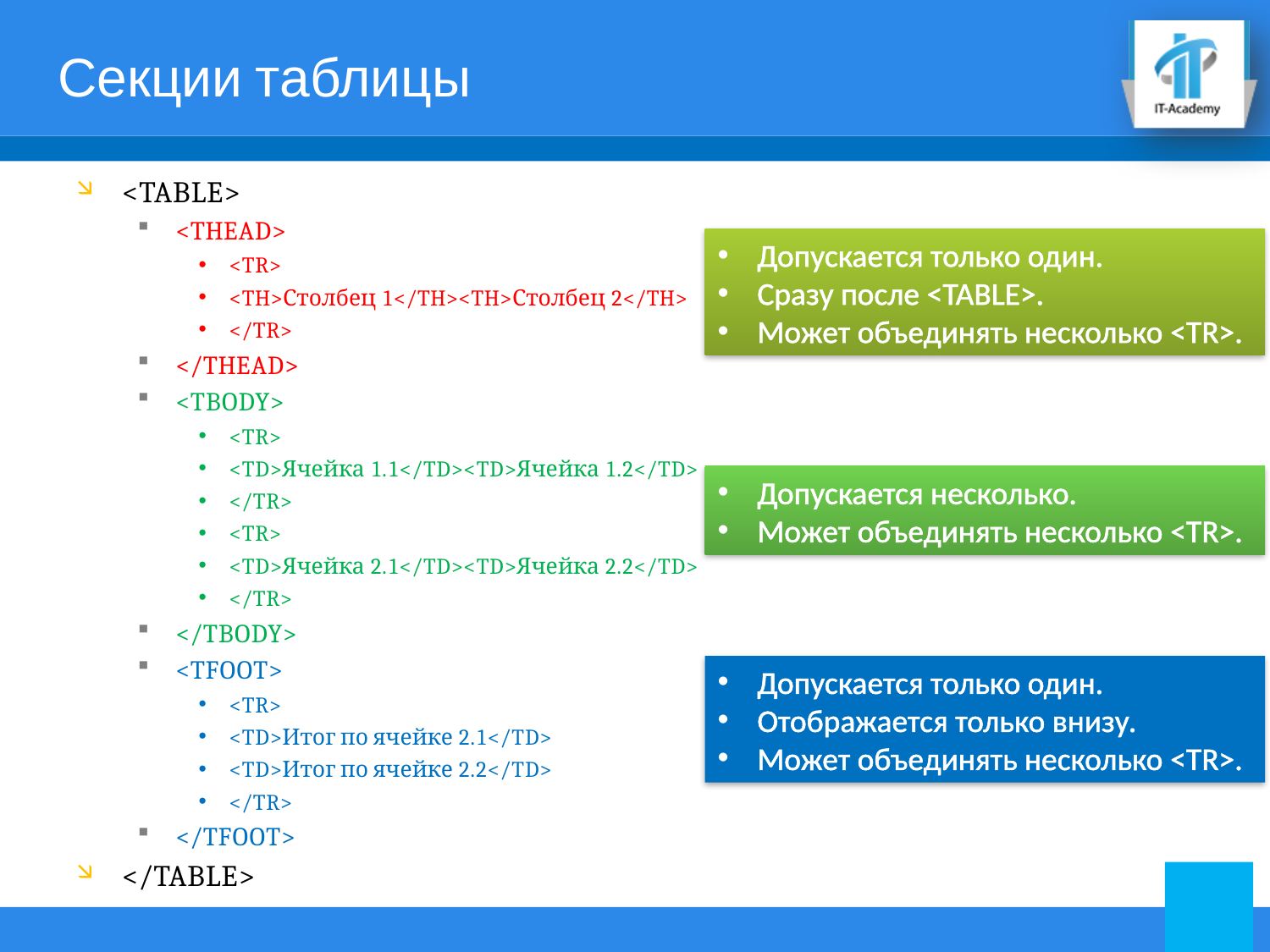

# Секции таблицы
<TABLE>
<THEAD>
<TR>
<TH>Столбец 1</TH><TH>Столбец 2</TH>
</TR>
</THEAD>
<TBODY>
<TR>
<TD>Ячейка 1.1</TD><TD>Ячейка 1.2</TD>
</TR>
<TR>
<TD>Ячейка 2.1</TD><TD>Ячейка 2.2</TD>
</TR>
</TBODY>
<TFOOT>
<TR>
<TD>Итог по ячейке 2.1</TD>
<TD>Итог по ячейке 2.2</TD>
</TR>
</TFOOT>
</TABLE>
Допускается только один.
Сразу после <TABLE>.
Может объединять несколько <TR>.
Допускается несколько.
Может объединять несколько <TR>.
Допускается только один.
Отображается только внизу.
Может объединять несколько <TR>.